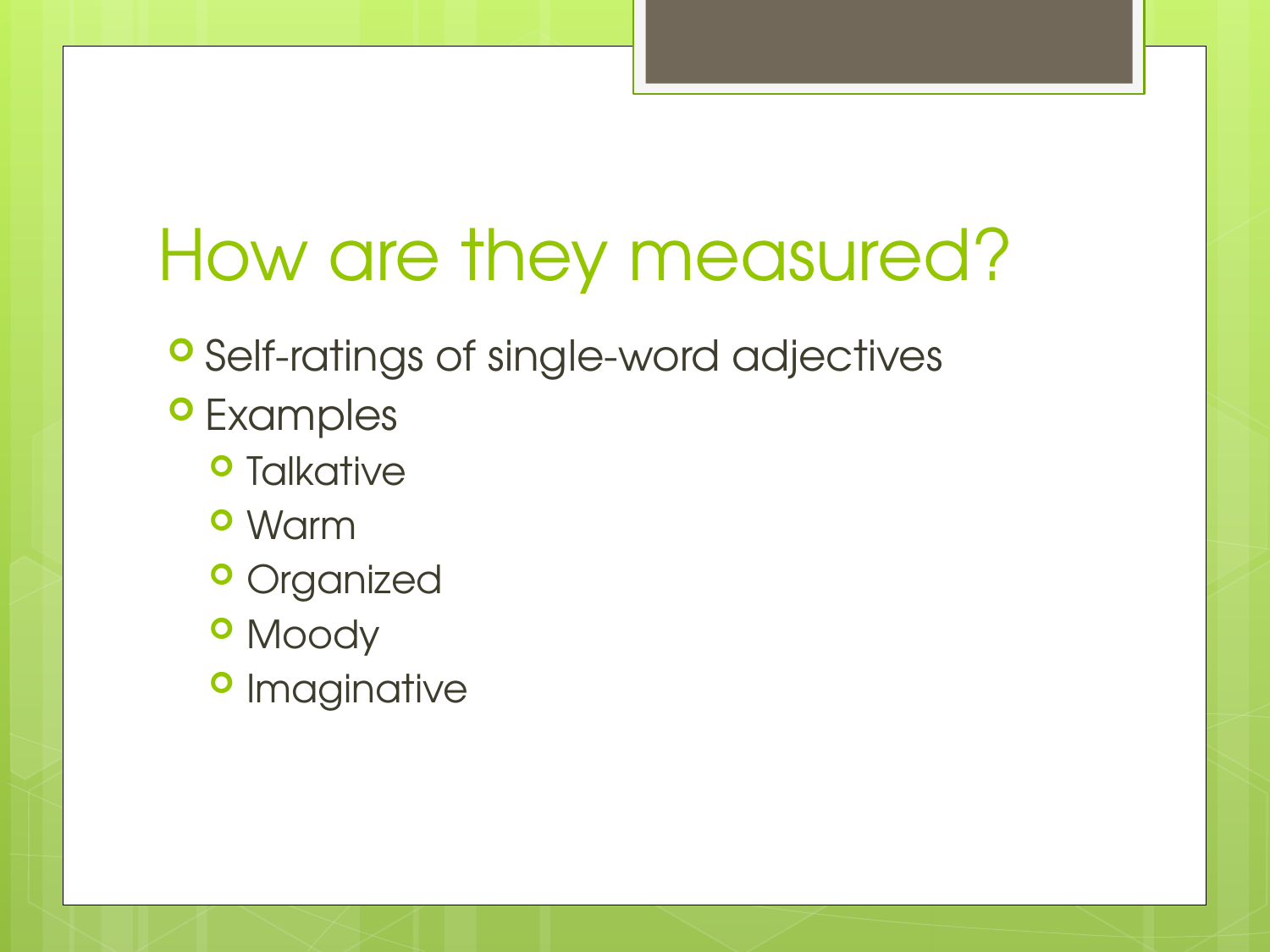

# How are they measured?
Self-ratings of single-word adjectives
Examples
Talkative
Warm
Organized
Moody
Imaginative